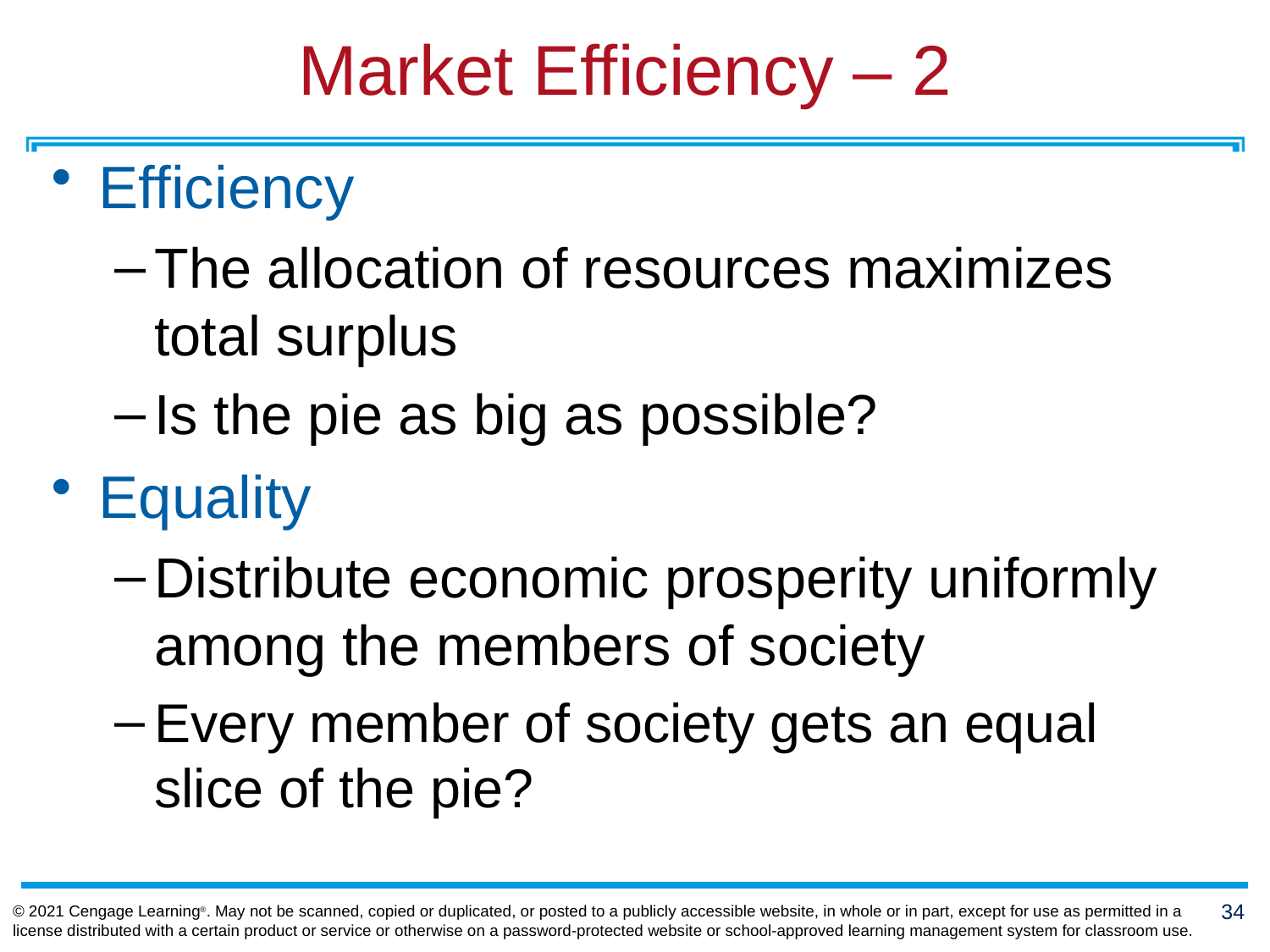

# Market Efficiency – 2
Efficiency
The allocation of resources maximizes total surplus
Is the pie as big as possible?
Equality
Distribute economic prosperity uniformly among the members of society
Every member of society gets an equal slice of the pie?
34